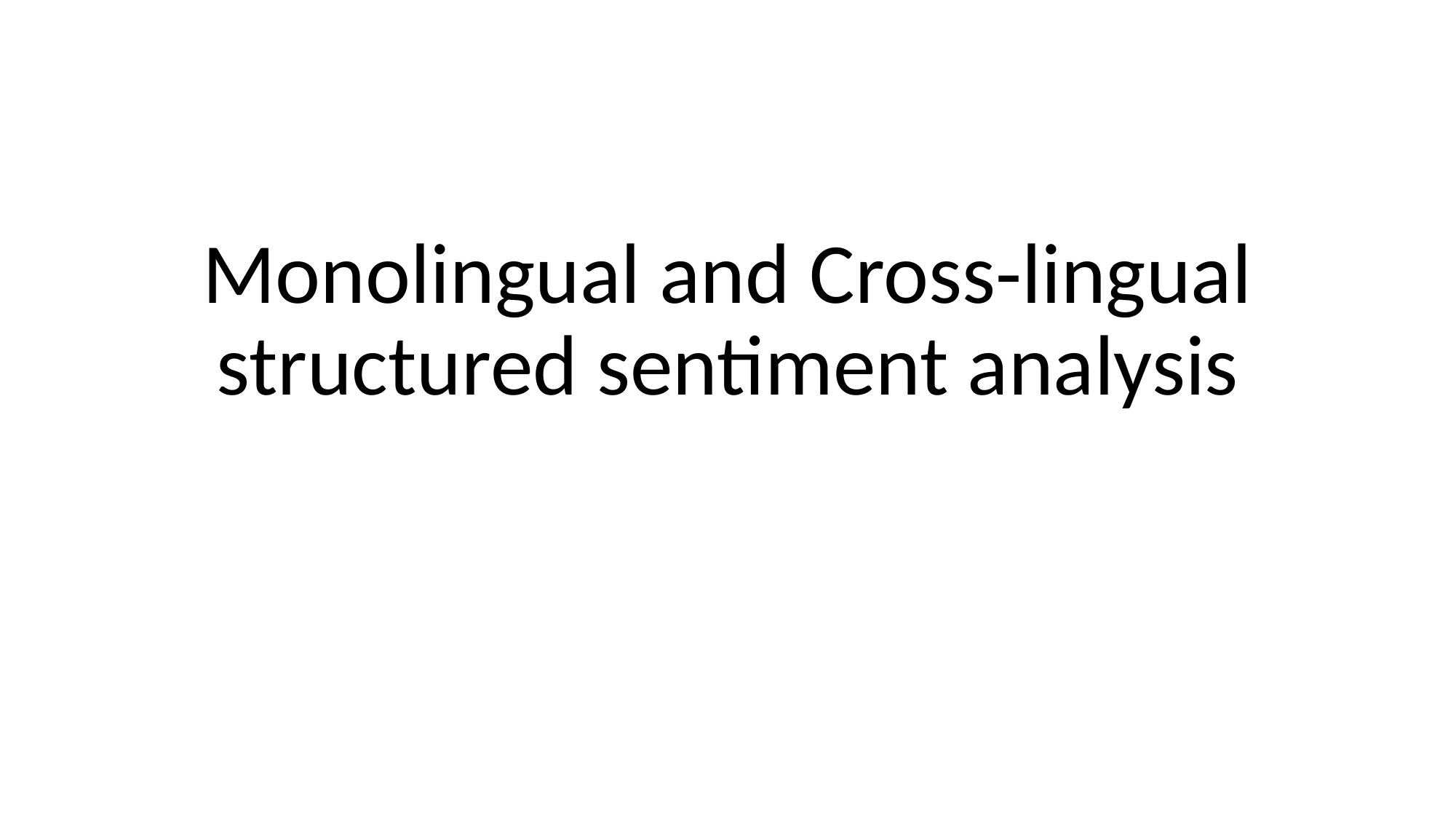

# Monolingual and Cross-lingual structured sentiment analysis